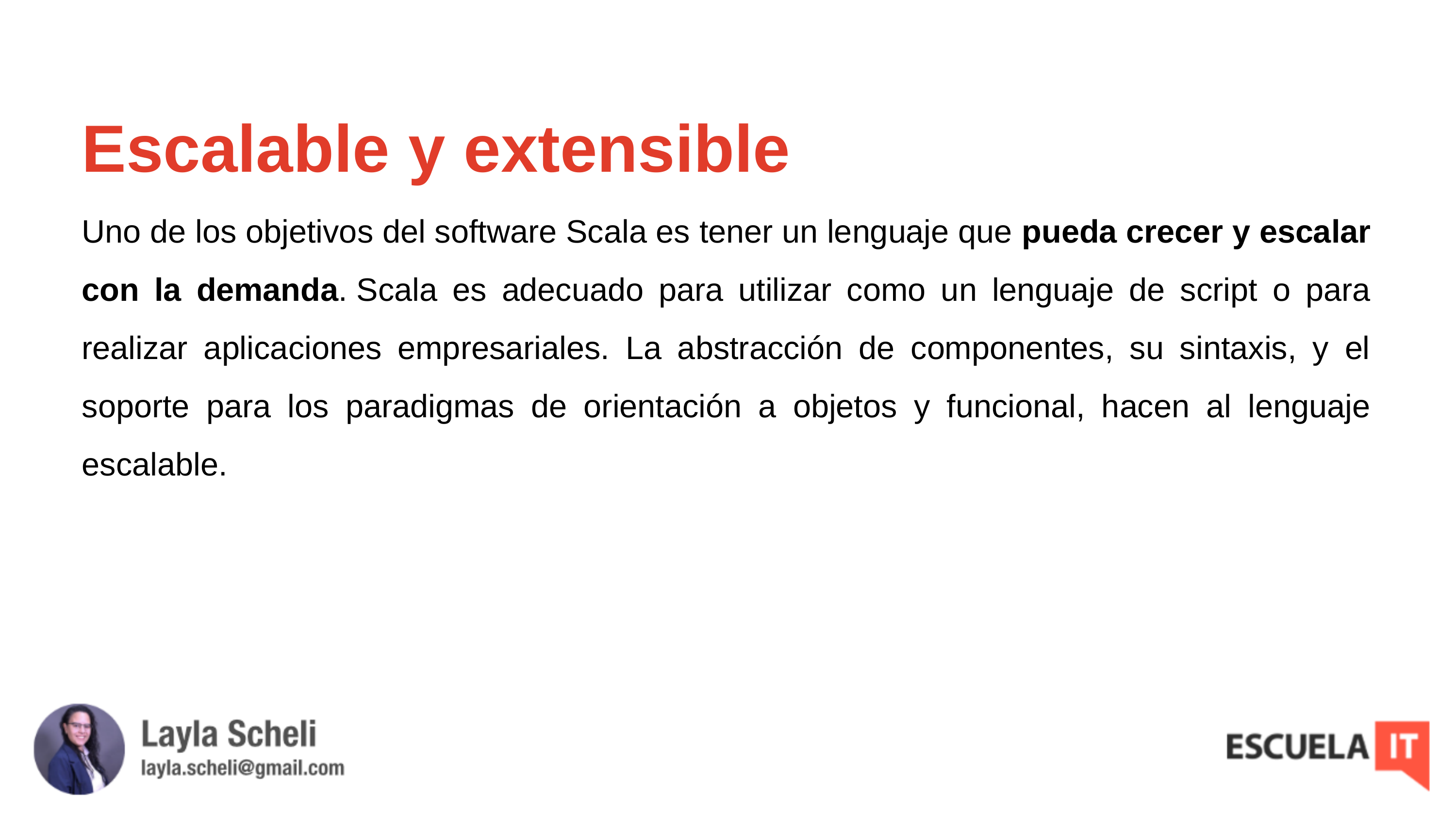

Escalable y extensible
Uno de los objetivos del software Scala es tener un lenguaje que pueda crecer y escalar con la demanda. Scala es adecuado para utilizar como un lenguaje de script o para realizar aplicaciones empresariales. La abstracción de componentes, su sintaxis, y el soporte para los paradigmas de orientación a objetos y funcional, hacen al lenguaje escalable.